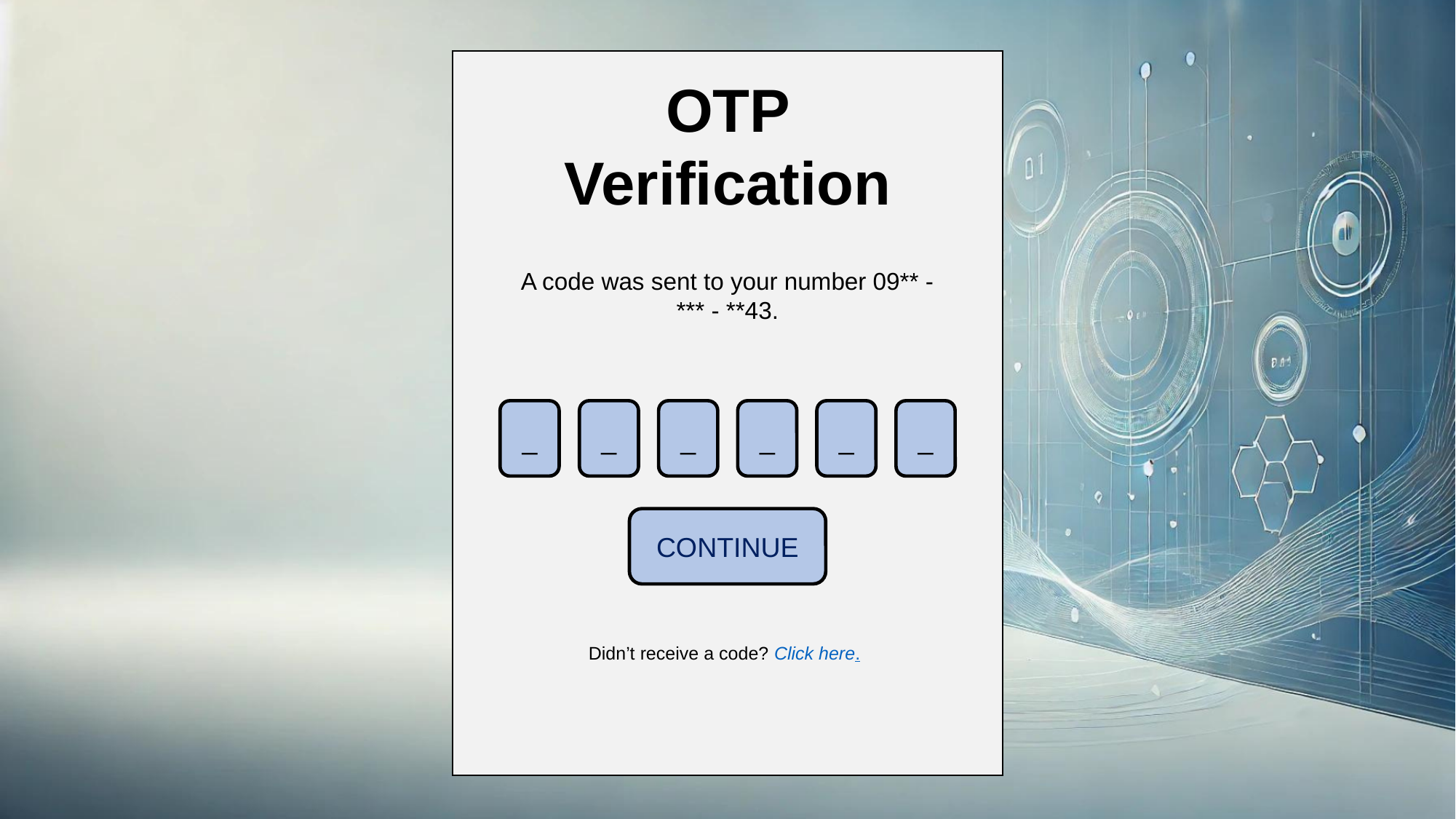

OTP Verification
A code was sent to your number 09** - *** - **43.
_
_
_
_
_
_
CONTINUE
Didn’t receive a code? Click here.